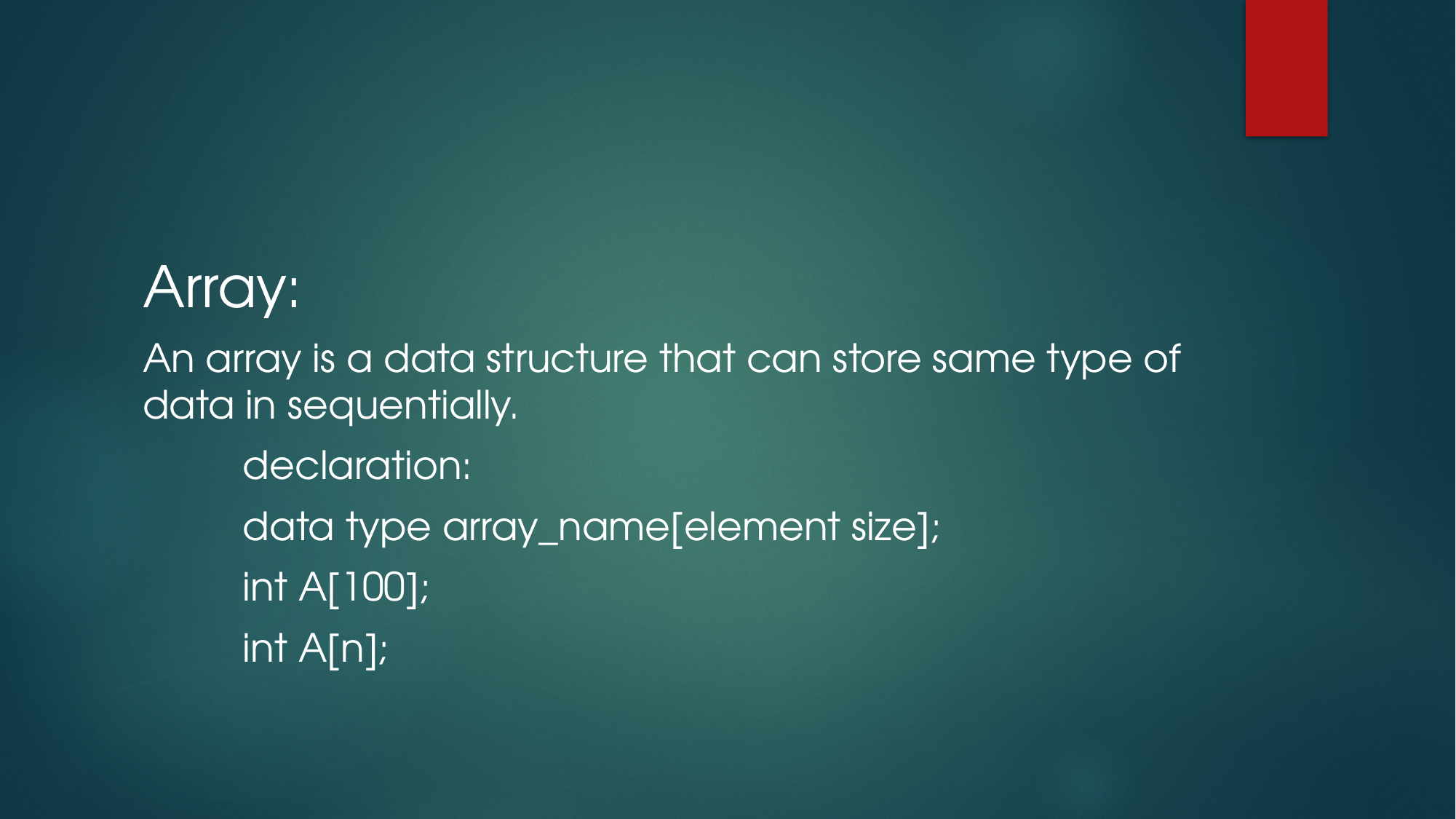

Array:
An array is a data structure that can store same type of data in sequentially.
		declaration:
				data type array_name[element size];
				int A[100];
				int A[n];